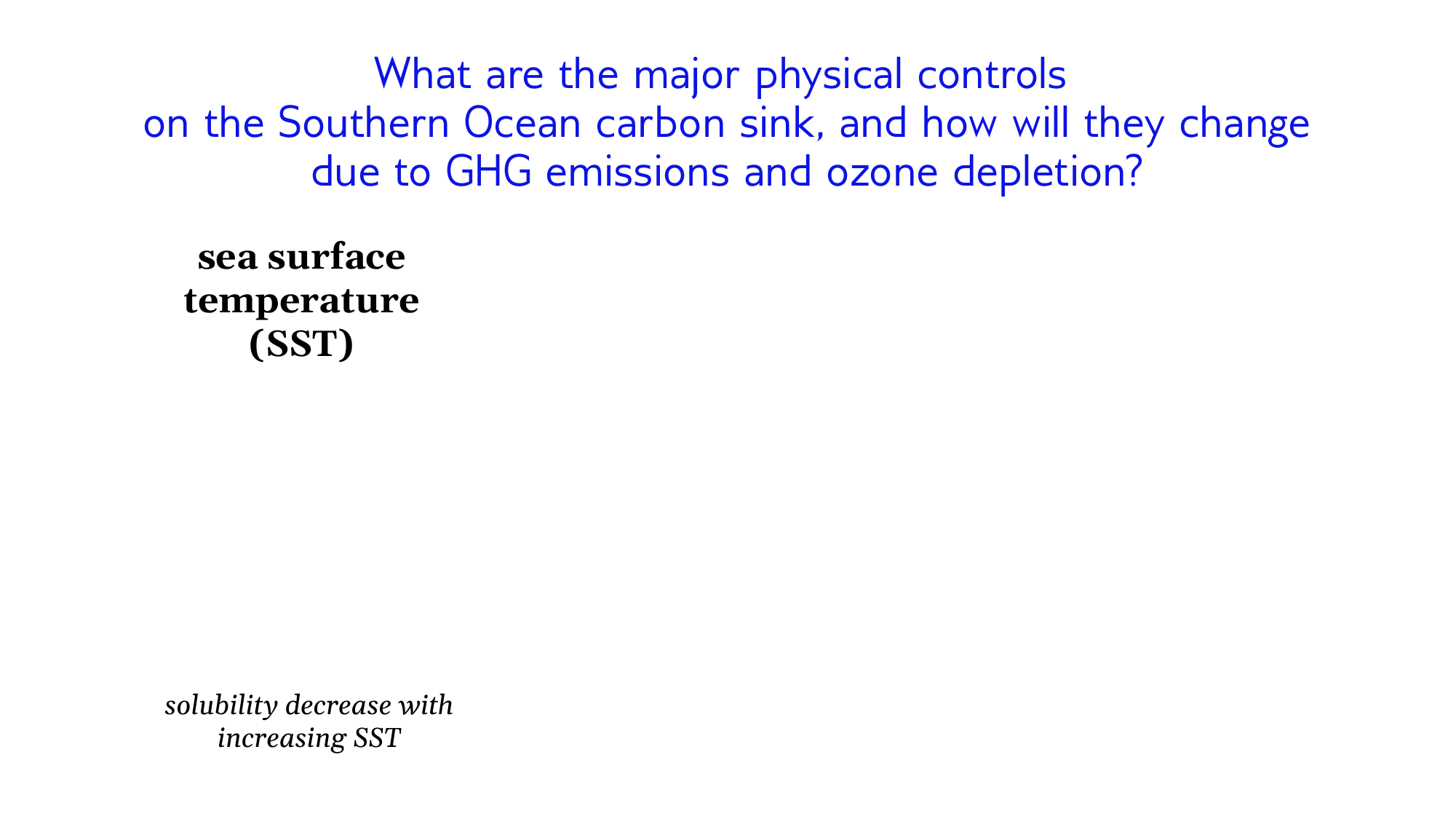

# What are the major physical controls on the Southern Ocean carbon sink, and how will they change due to GHG emissions and ozone depletion?
sea surface temperature
(SST)
solubility decrease with increasing SST